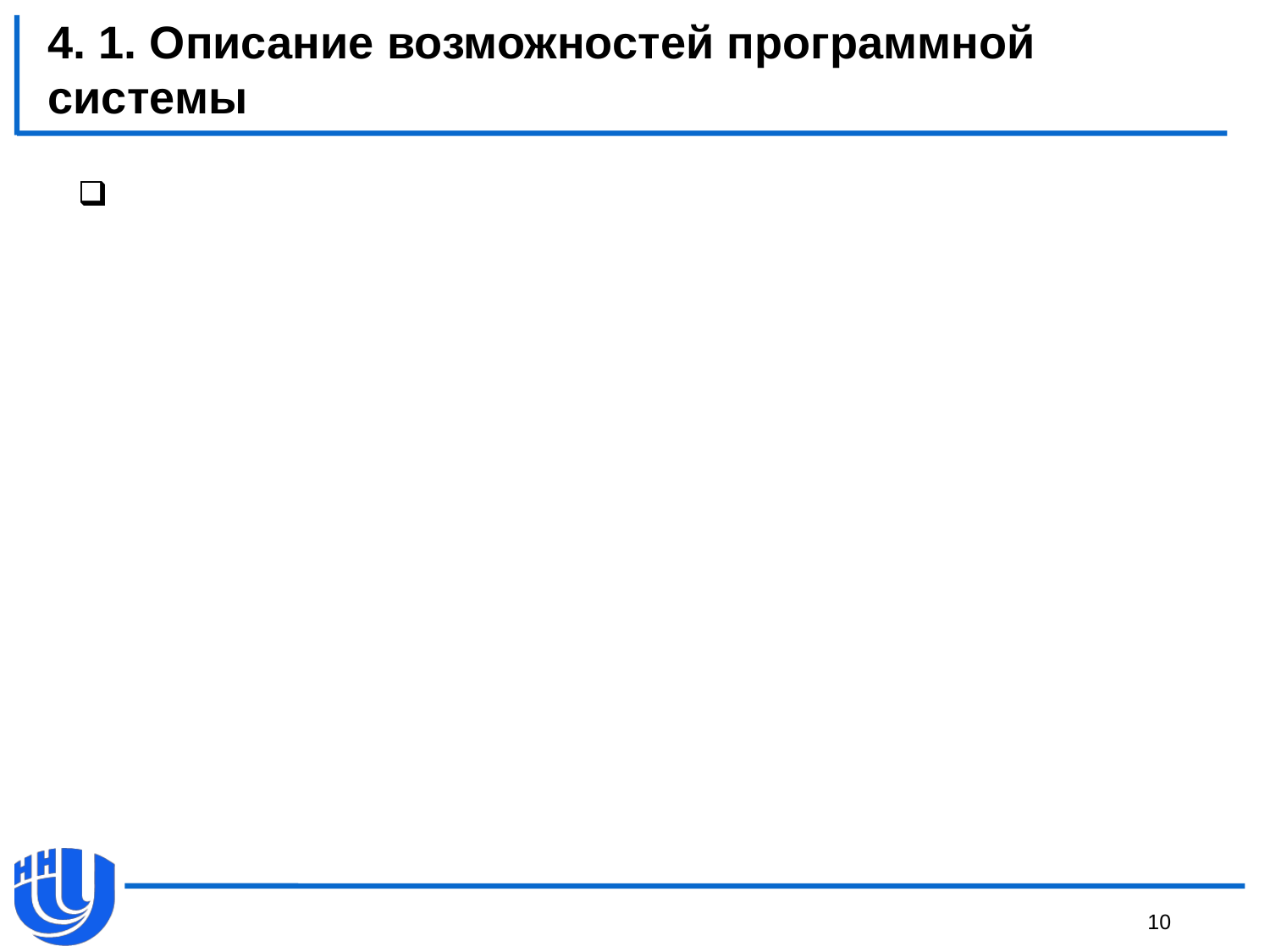

4. 1. Описание возможностей программной системы

10